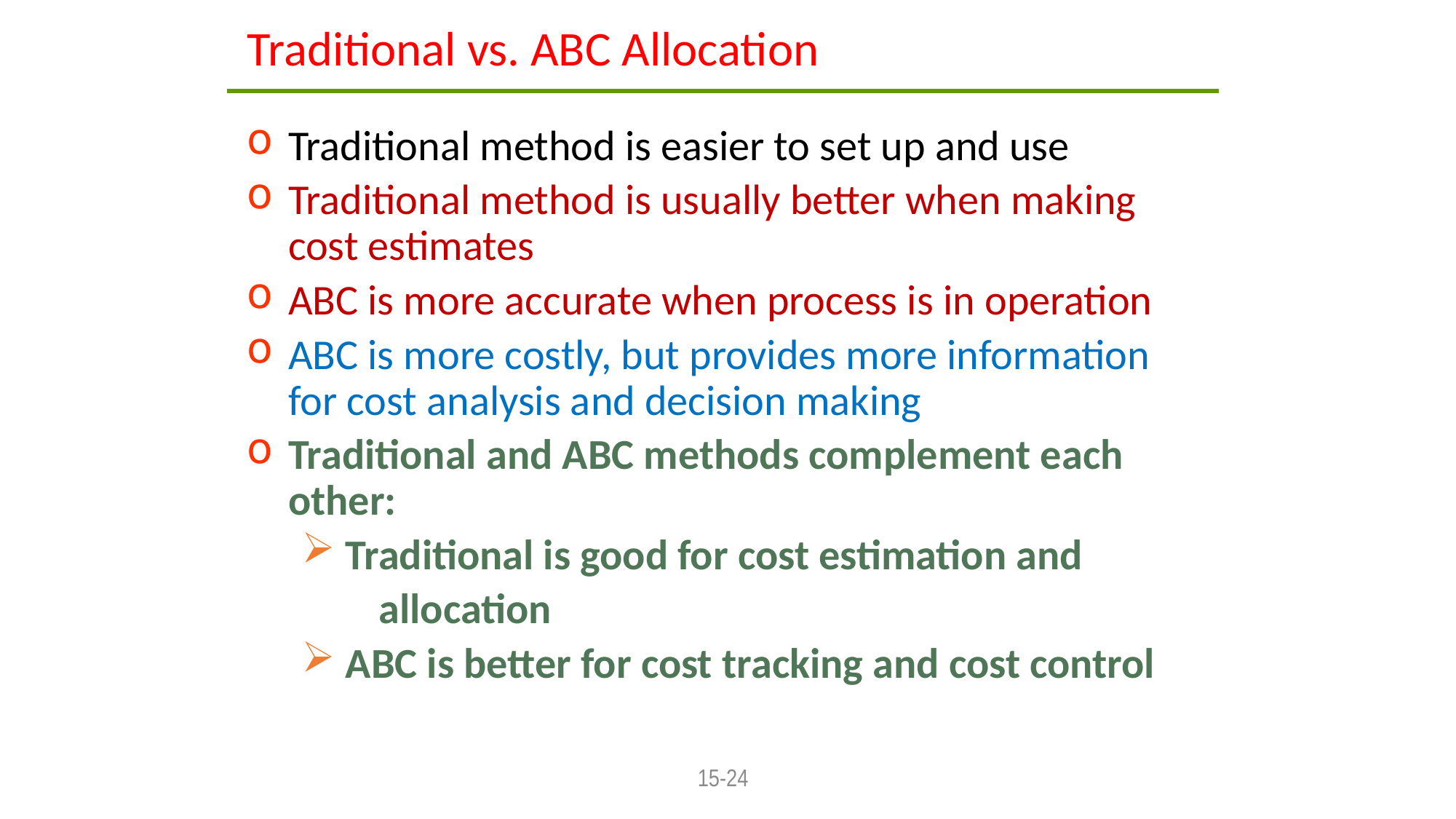

# Traditional vs. ABC Allocation

Traditional method is easier to set up and use
Traditional method is usually better when making cost estimates
ABC is more accurate when process is in operation
ABC is more costly, but provides more information for cost analysis and decision making
Traditional and ABC methods complement each other:
 Traditional is good for cost estimation and
        allocation
 ABC is better for cost tracking and cost control
15-24